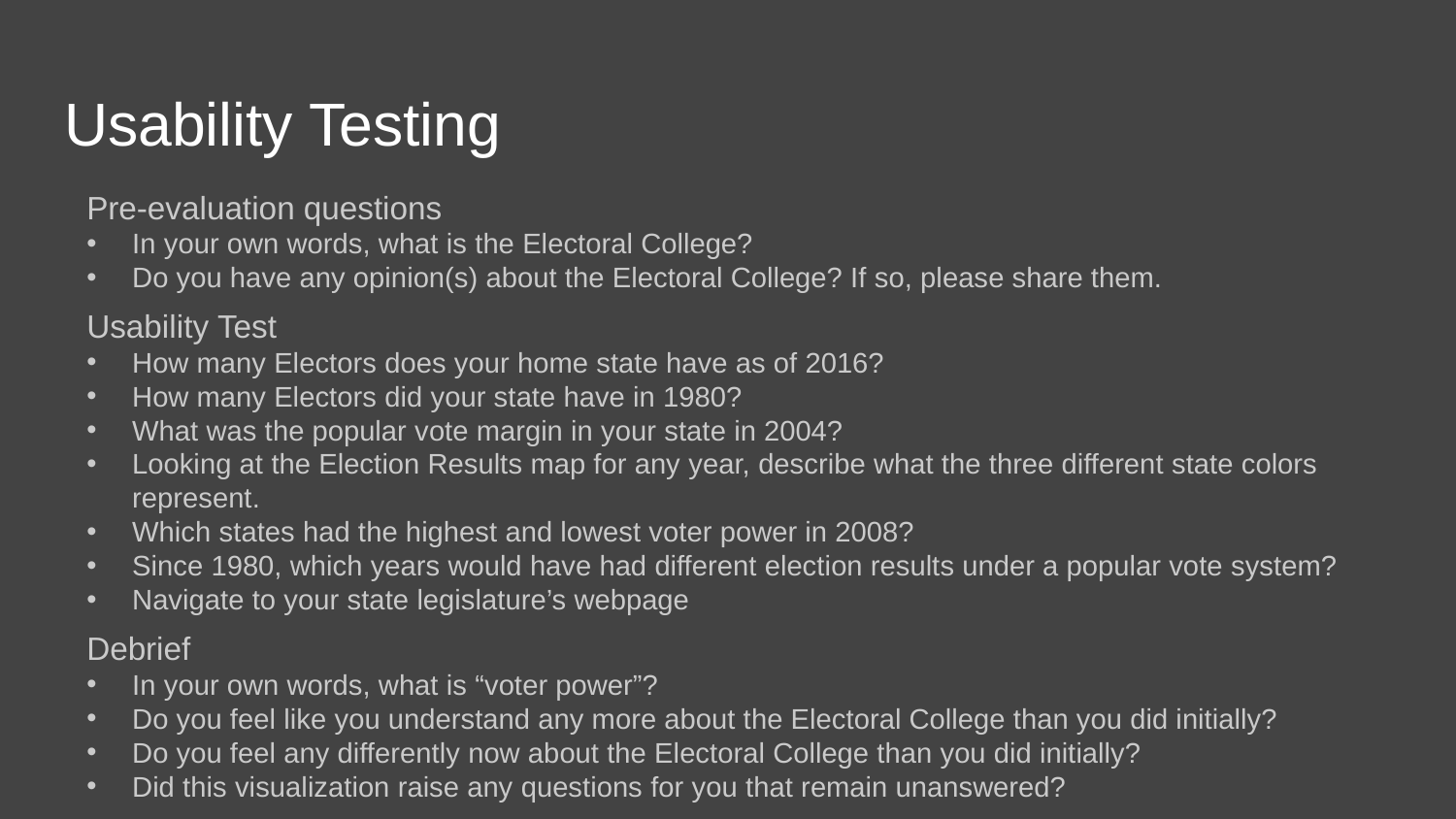

# Usability Testing
Pre-evaluation questions
In your own words, what is the Electoral College?
Do you have any opinion(s) about the Electoral College? If so, please share them.
Usability Test
How many Electors does your home state have as of 2016?
How many Electors did your state have in 1980?
What was the popular vote margin in your state in 2004?
Looking at the Election Results map for any year, describe what the three different state colors represent.
Which states had the highest and lowest voter power in 2008?
Since 1980, which years would have had different election results under a popular vote system?
Navigate to your state legislature’s webpage
Debrief
In your own words, what is “voter power”?
Do you feel like you understand any more about the Electoral College than you did initially?
Do you feel any differently now about the Electoral College than you did initially?
Did this visualization raise any questions for you that remain unanswered?